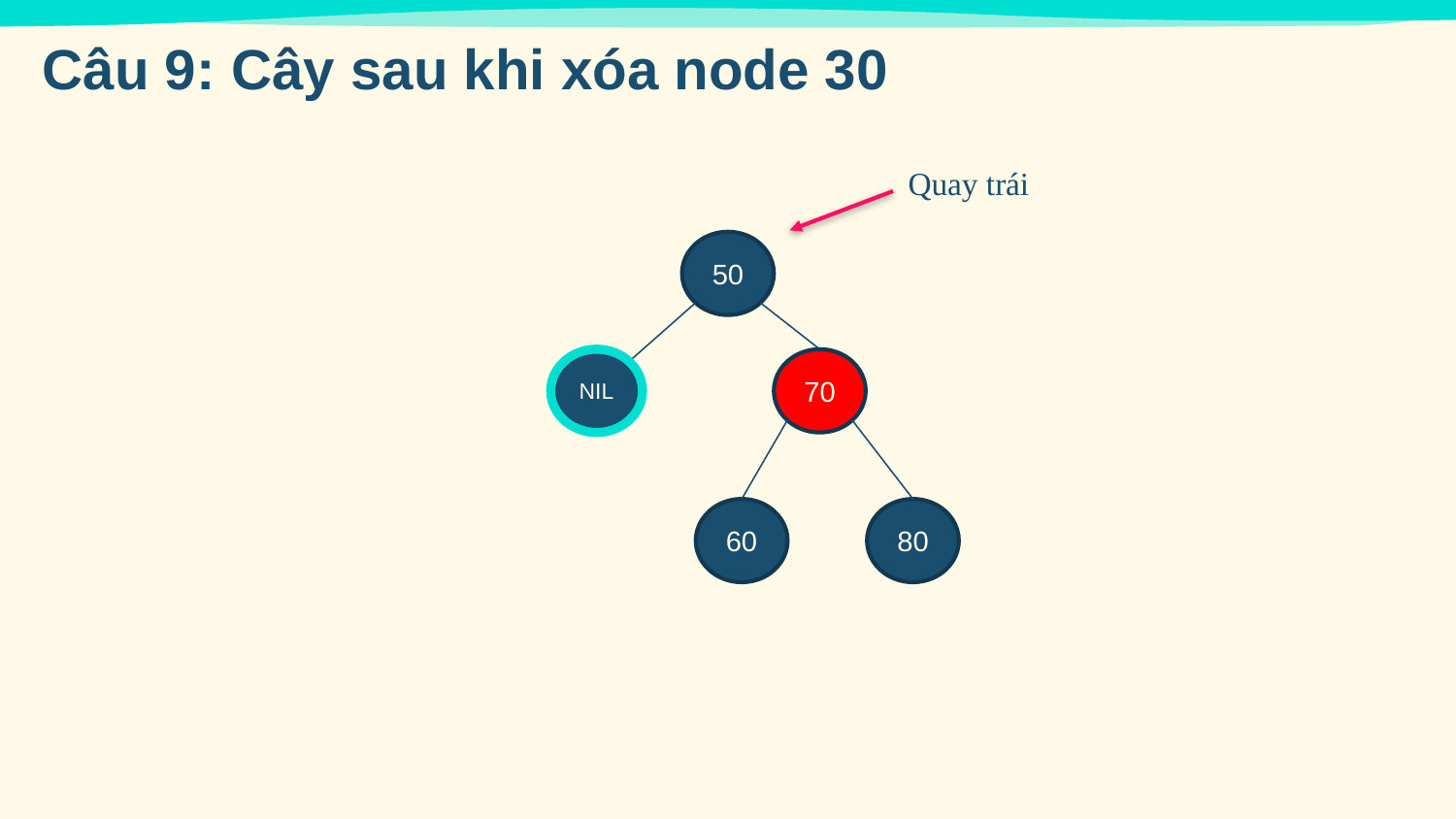

Câu 9: Cây sau khi xóa node 30
Quay trái
50
NIL
70
60
80